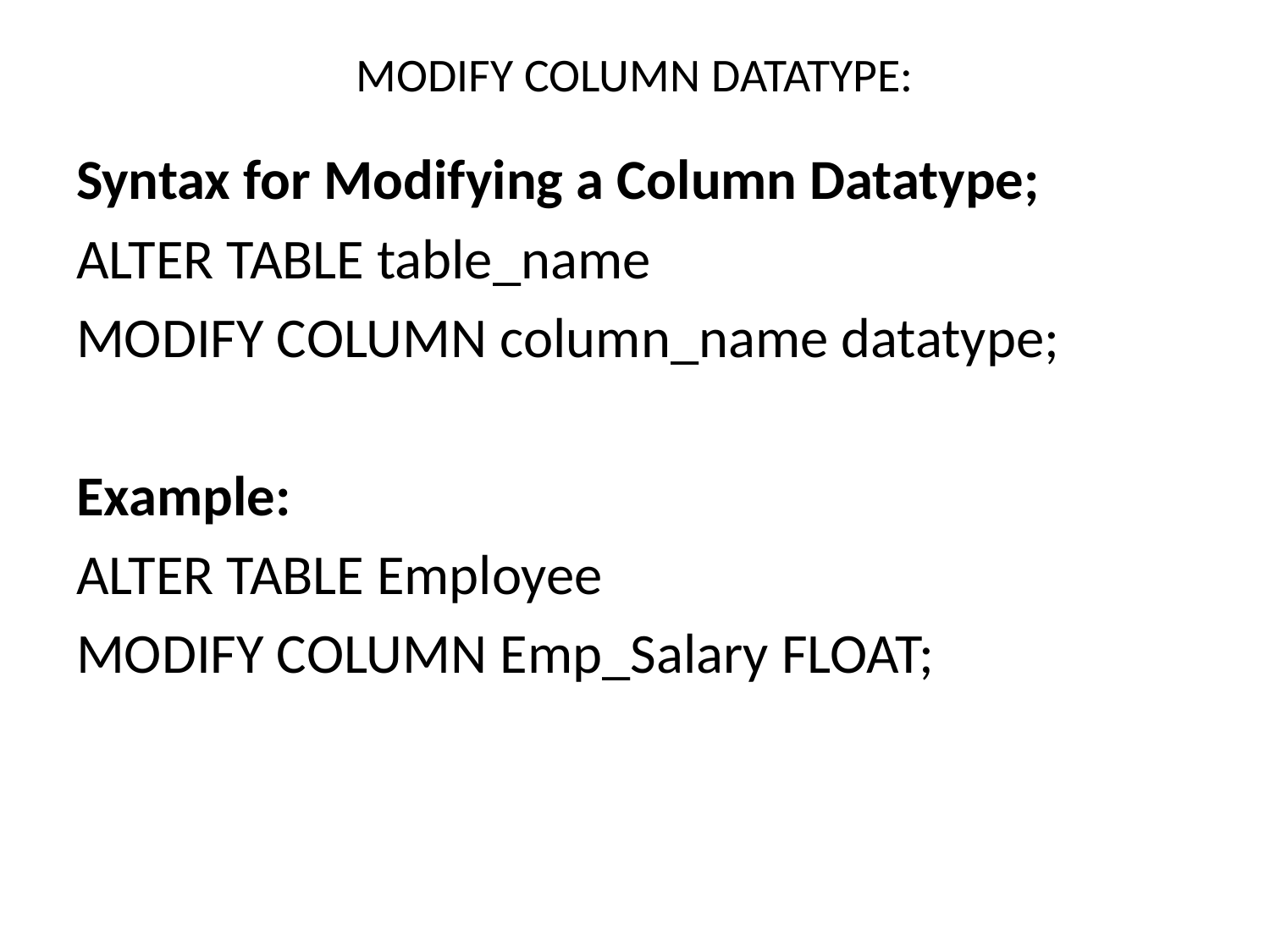

# MODIFY COLUMN DATATYPE:
Syntax for Modifying a Column Datatype;
ALTER TABLE table_name
MODIFY COLUMN column_name datatype;

Example:
ALTER TABLE Employee
MODIFY COLUMN Emp_Salary FLOAT;